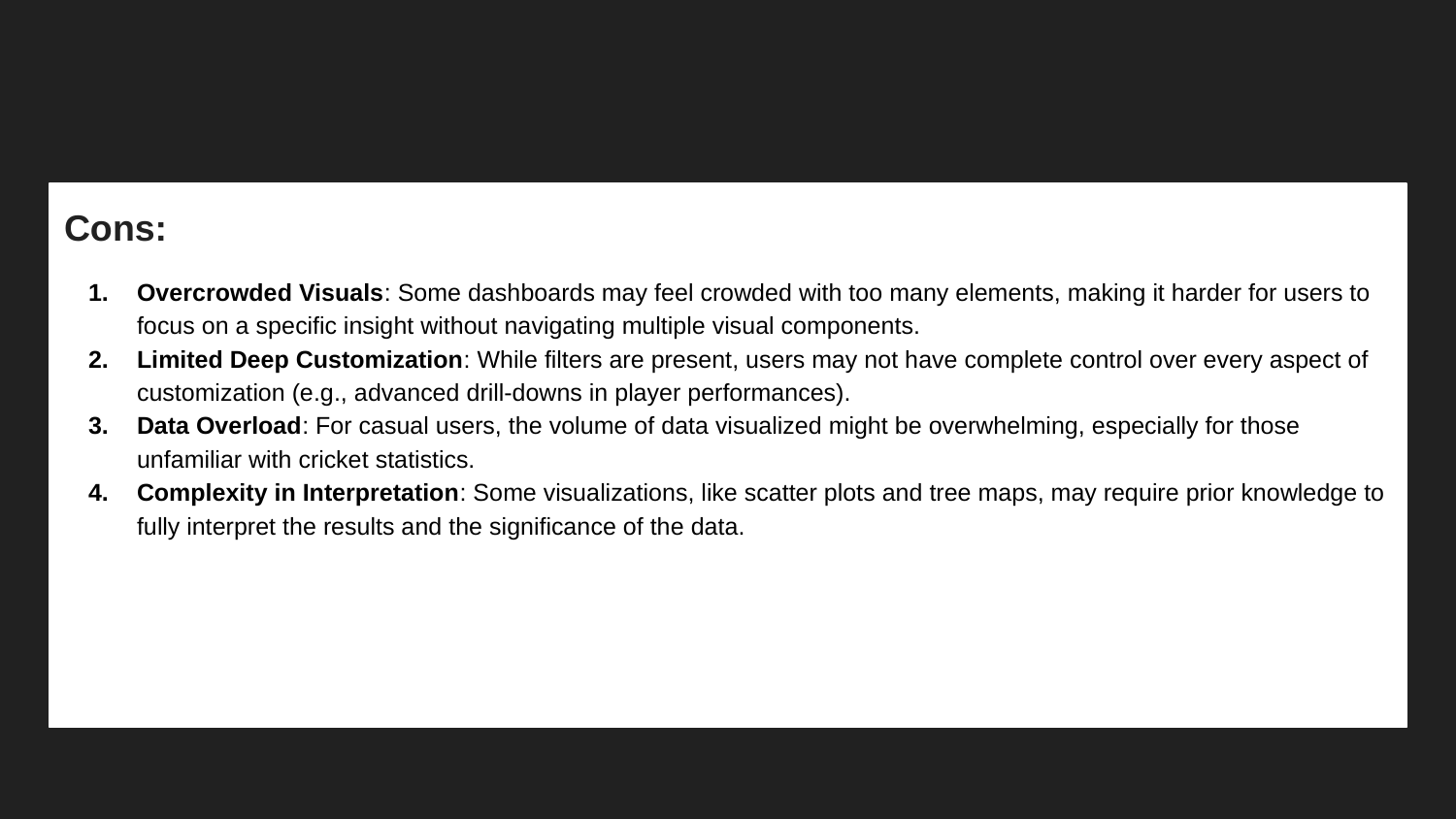

Cons:
Overcrowded Visuals: Some dashboards may feel crowded with too many elements, making it harder for users to focus on a specific insight without navigating multiple visual components.
Limited Deep Customization: While filters are present, users may not have complete control over every aspect of customization (e.g., advanced drill-downs in player performances).
Data Overload: For casual users, the volume of data visualized might be overwhelming, especially for those unfamiliar with cricket statistics.
Complexity in Interpretation: Some visualizations, like scatter plots and tree maps, may require prior knowledge to fully interpret the results and the significance of the data.